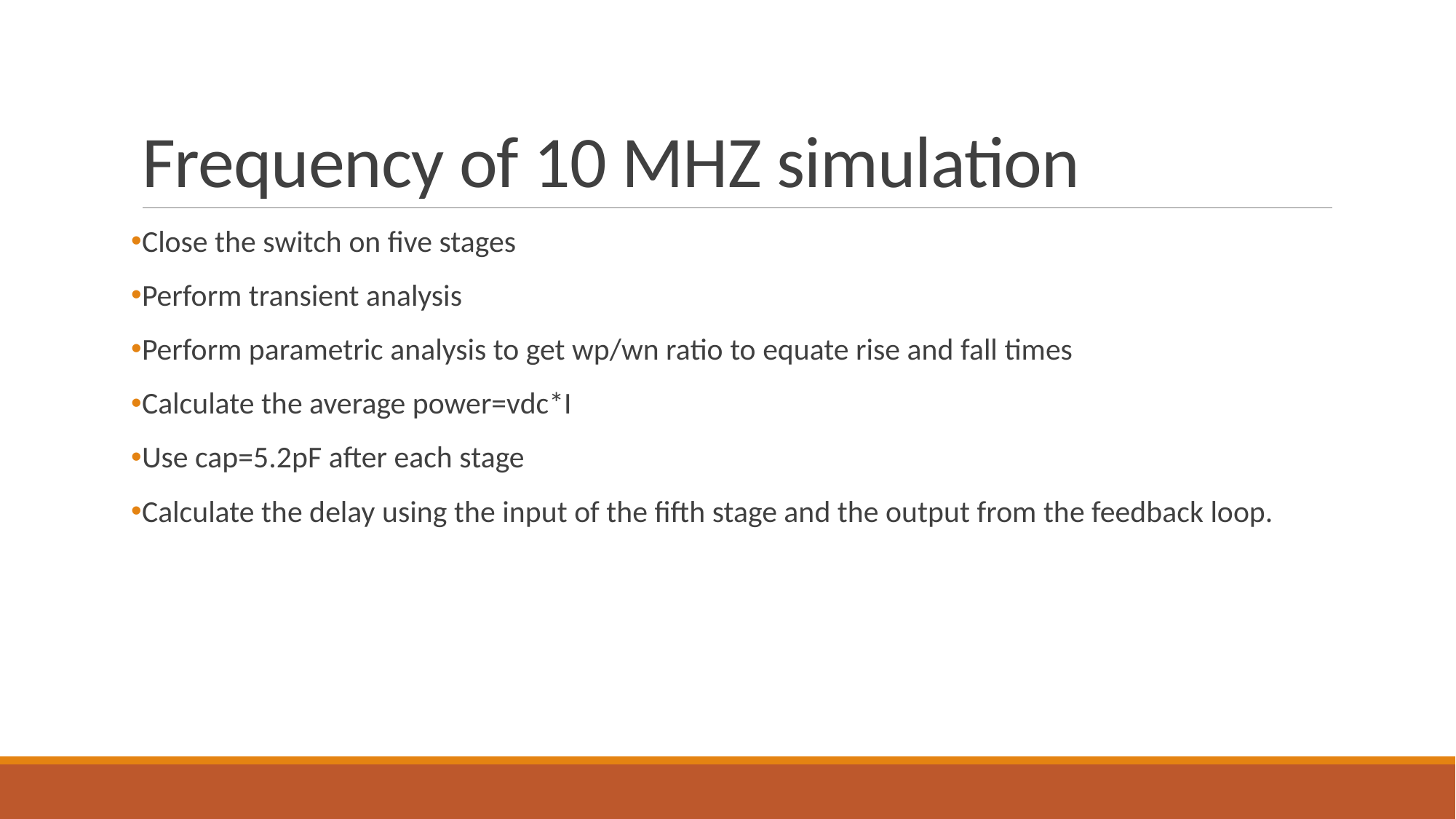

# Frequency of 10 MHZ simulation
Close the switch on five stages
Perform transient analysis
Perform parametric analysis to get wp/wn ratio to equate rise and fall times
Calculate the average power=vdc*I
Use cap=5.2pF after each stage
Calculate the delay using the input of the fifth stage and the output from the feedback loop.